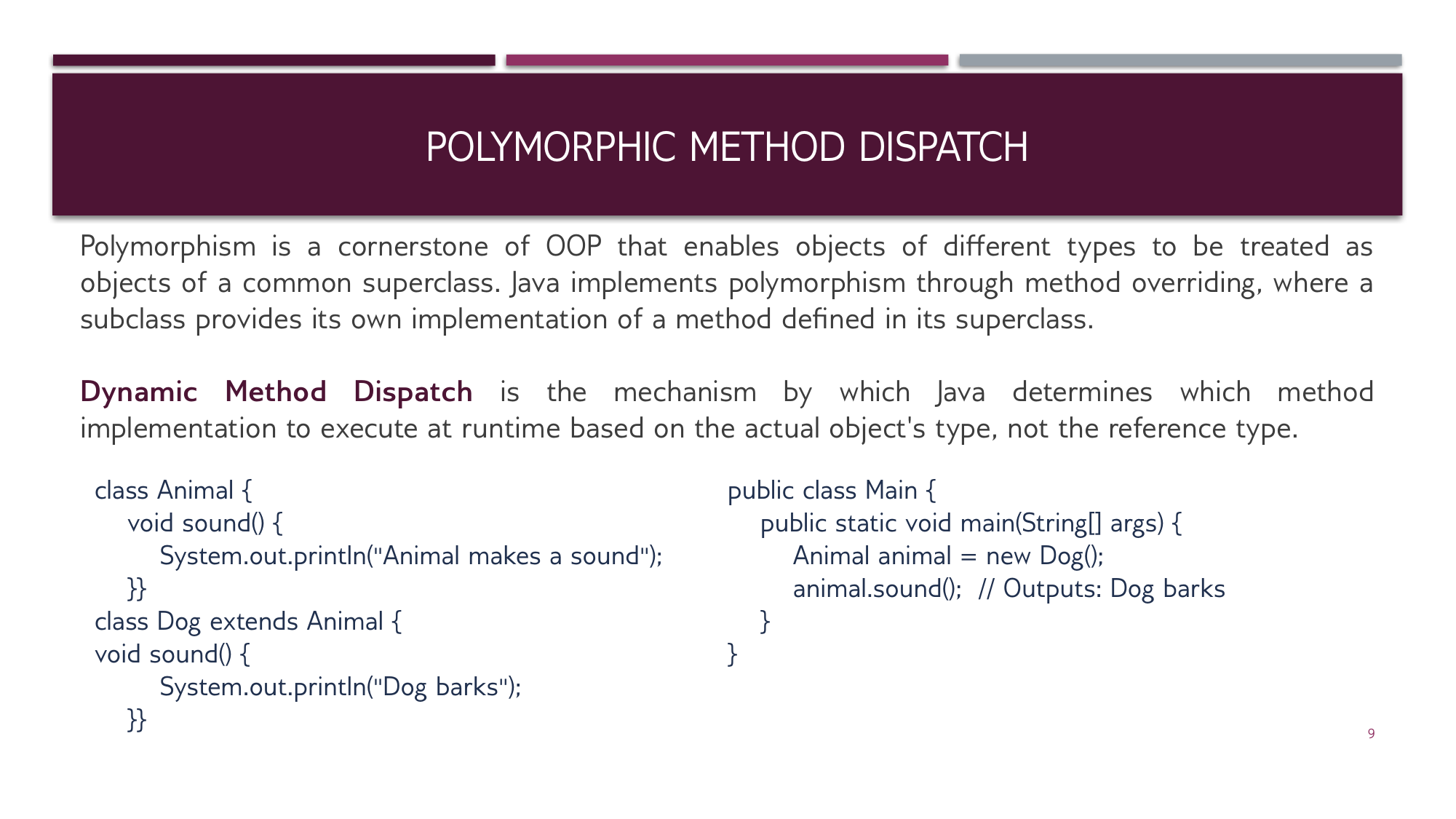

# Polymorphic Method Dispatch
Polymorphism is a cornerstone of OOP that enables objects of different types to be treated as objects of a common superclass. Java implements polymorphism through method overriding, where a subclass provides its own implementation of a method defined in its superclass.
Dynamic Method Dispatch is the mechanism by which Java determines which method implementation to execute at runtime based on the actual object's type, not the reference type.
class Animal {
    void sound() {
        System.out.println("Animal makes a sound");
    }}
class Dog extends Animal {
void sound() {
        System.out.println("Dog barks");
    }}

public class Main {
    public static void main(String[] args) {
        Animal animal = new Dog();
        animal.sound();  // Outputs: Dog barks
    }
}
9